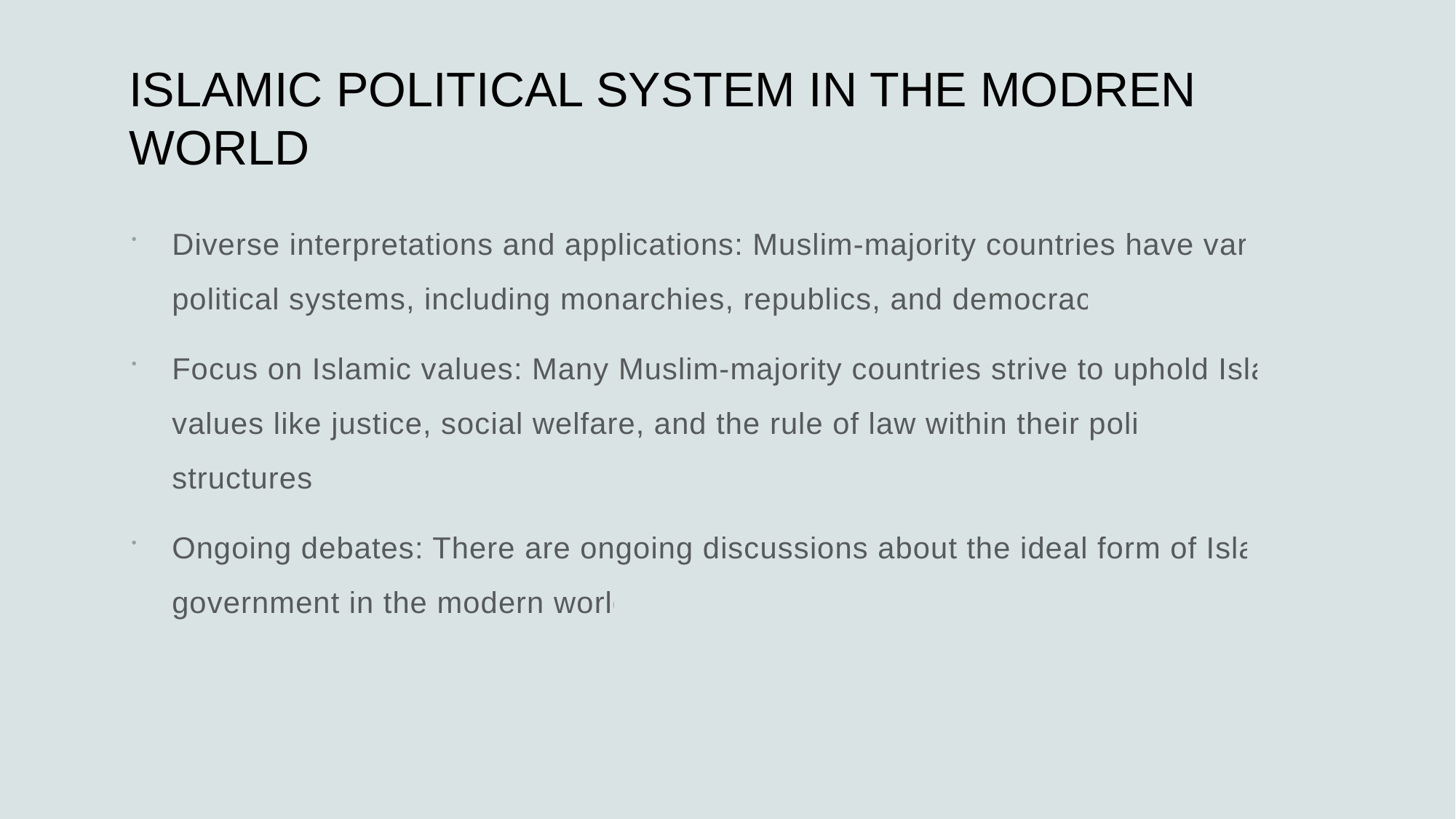

# ISLAMIC POLITICAL SYSTEM IN THE MODREN WORLD
Diverse interpretations and applications: Muslim-majority countries have various political systems, including monarchies, republics, and democracies.
Focus on Islamic values: Many Muslim-majority countries strive to uphold Islamic values like justice, social welfare, and the rule of law within their political structures.
Ongoing debates: There are ongoing discussions about the ideal form of Islamic government in the modern world.